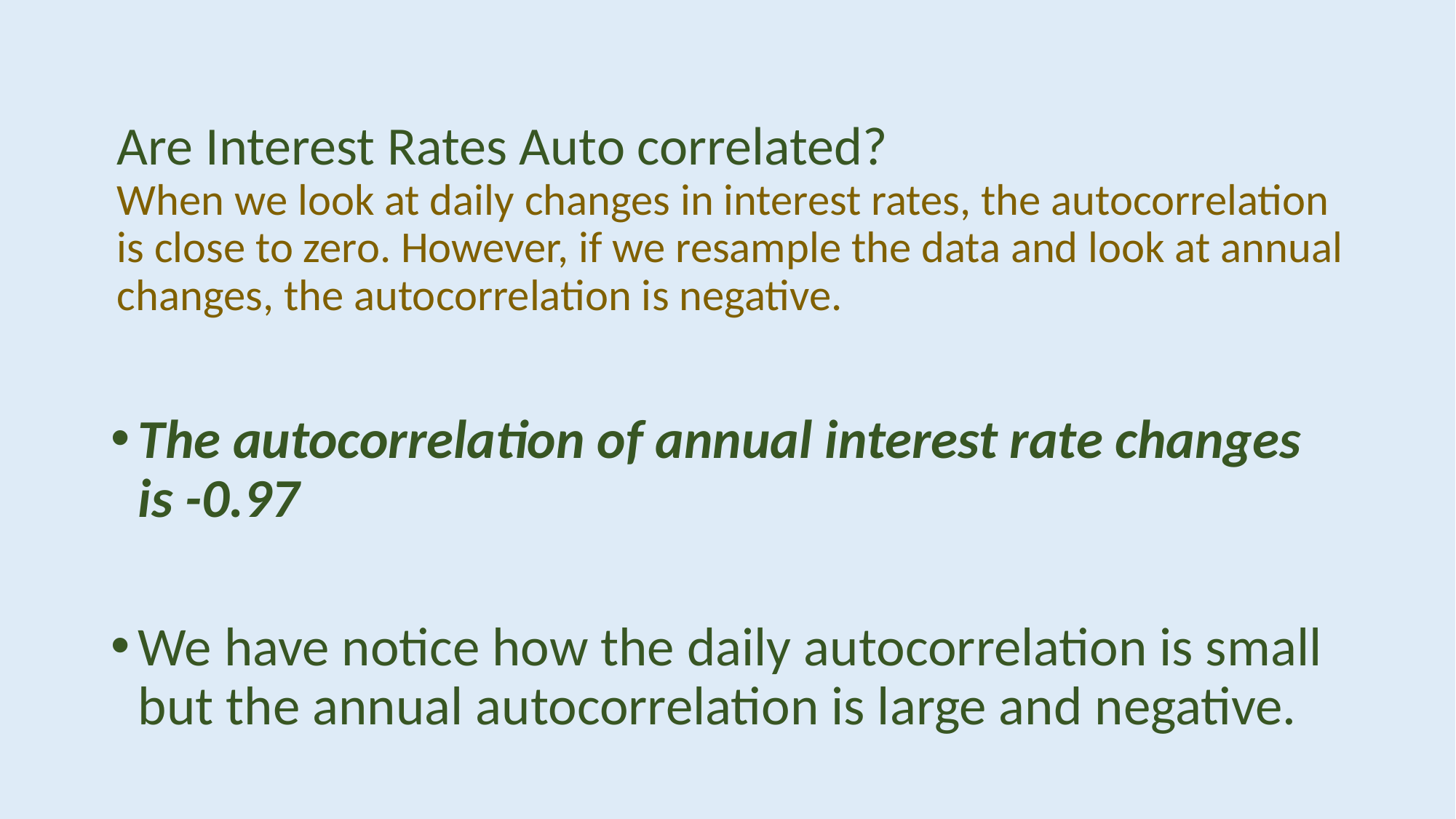

# Are Interest Rates Auto correlated? When we look at daily changes in interest rates, the autocorrelation is close to zero. However, if we resample the data and look at annual changes, the autocorrelation is negative.

The autocorrelation of annual interest rate changes is -0.97

We have notice how the daily autocorrelation is small but the annual autocorrelation is large and negative.